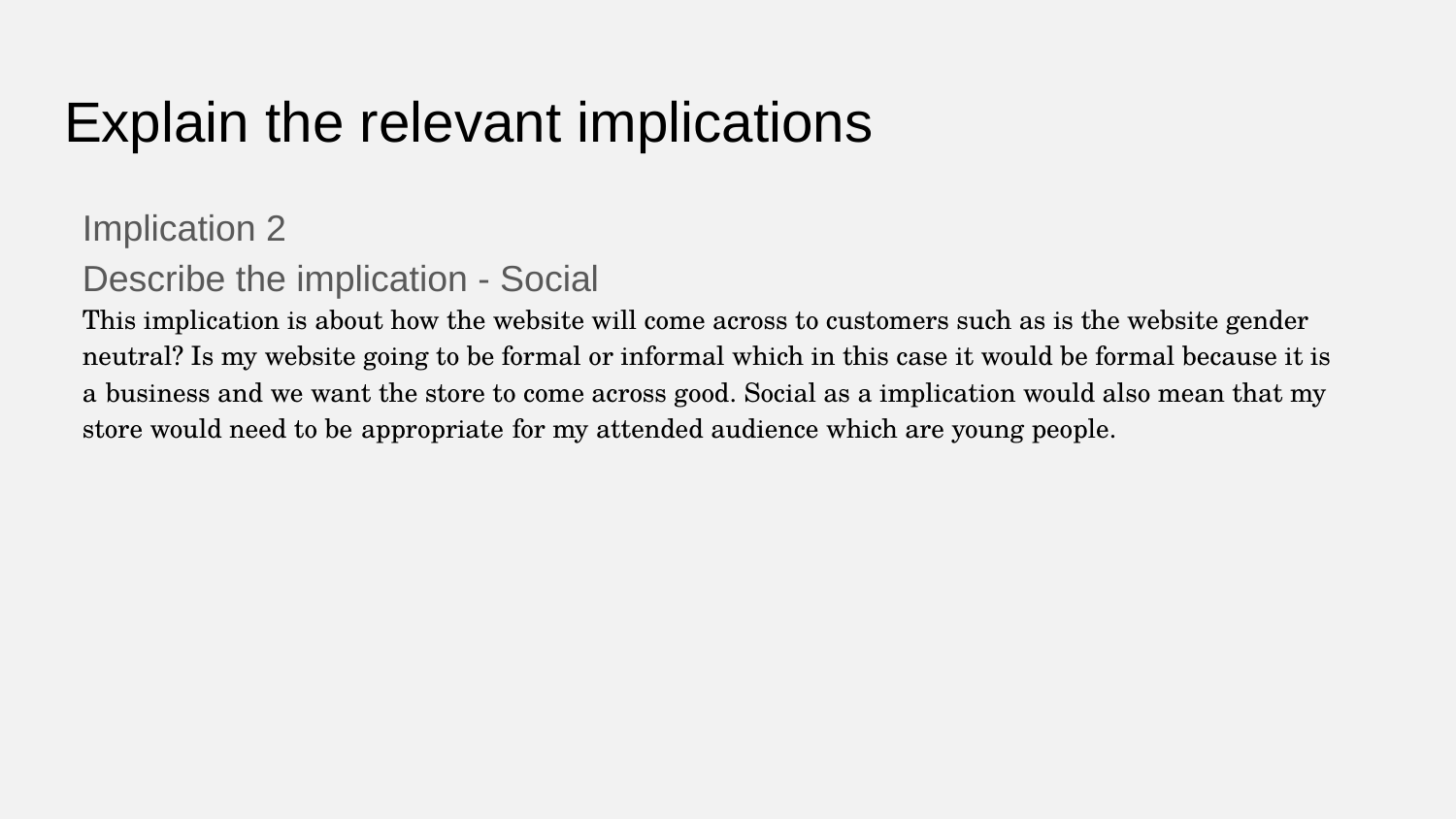

# Explain the relevant implications
Implication 2
Describe the implication - Social
This implication is about how the website will come across to customers such as is the website gender neutral? Is my website going to be formal or informal which in this case it would be formal because it is a business and we want the store to come across good. Social as a implication would also mean that my store would need to be appropriate for my attended audience which are young people.